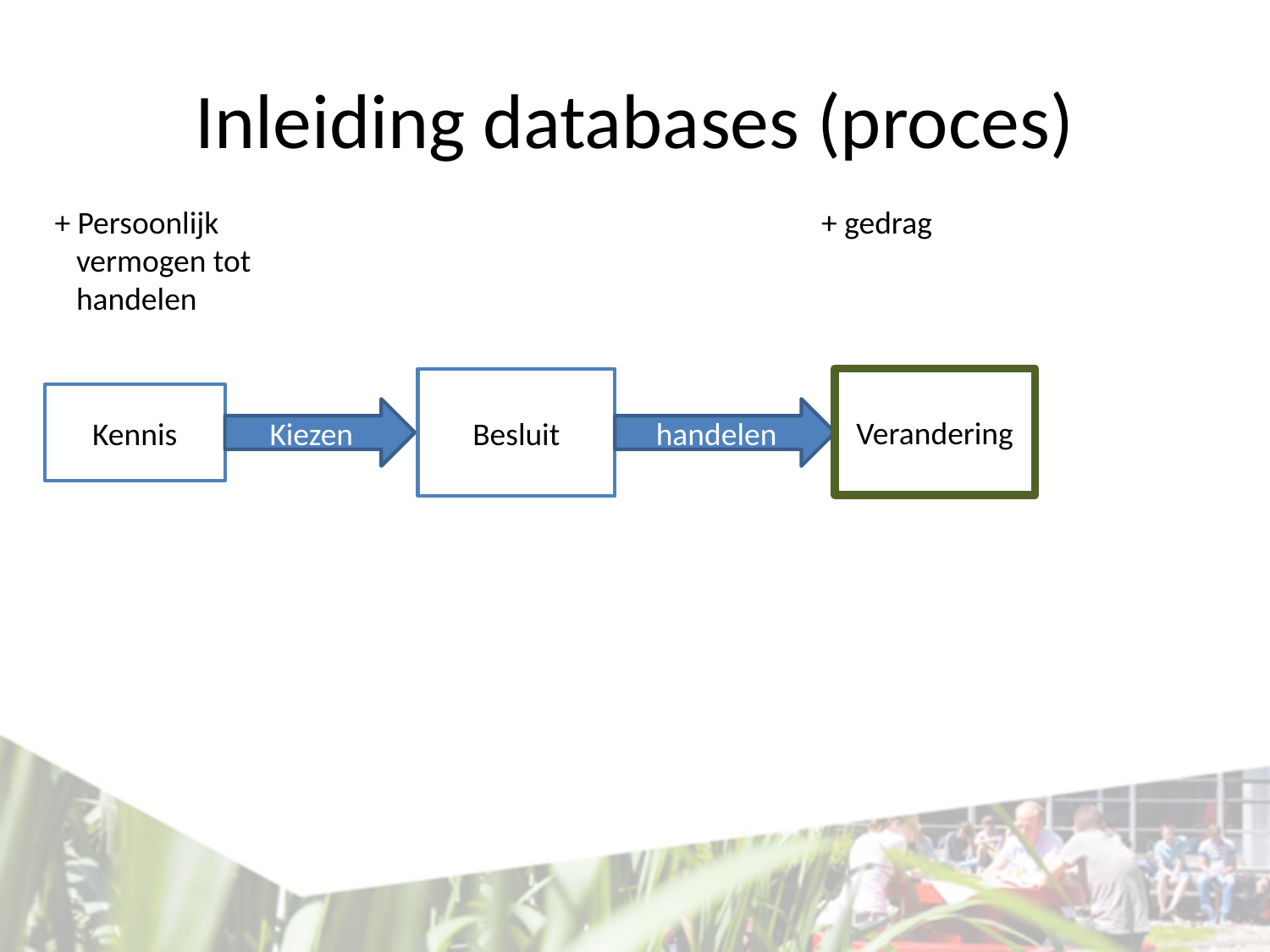

# Inleiding databases (proces)
 + Persoonlijk                                                                                    + gedrag
    vermogen tot
    handelen
Verandering
Besluit
Kennis
Kiezen
handelen